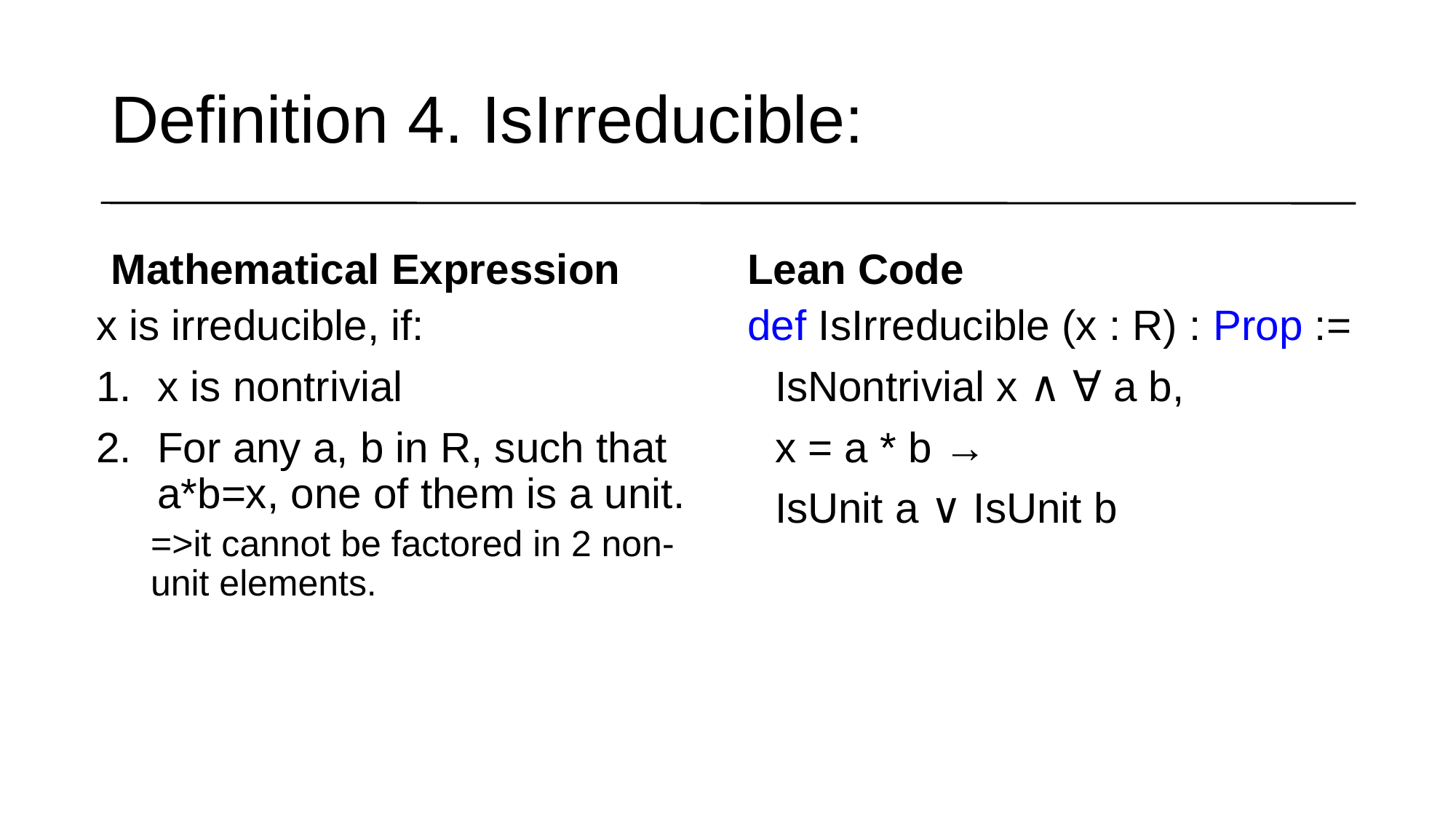

# Definition 4. IsIrreducible:
Mathematical Expression
Lean Code
x is irreducible, if:
x is nontrivial
For any a, b in R, such that a*b=x, one of them is a unit.
=>it cannot be factored in 2 non-unit elements.
def IsIrreducible (x : R) : Prop :=
	IsNontrivial x ∧ ∀ a b,
	x = a * b →
	IsUnit a ∨ IsUnit b